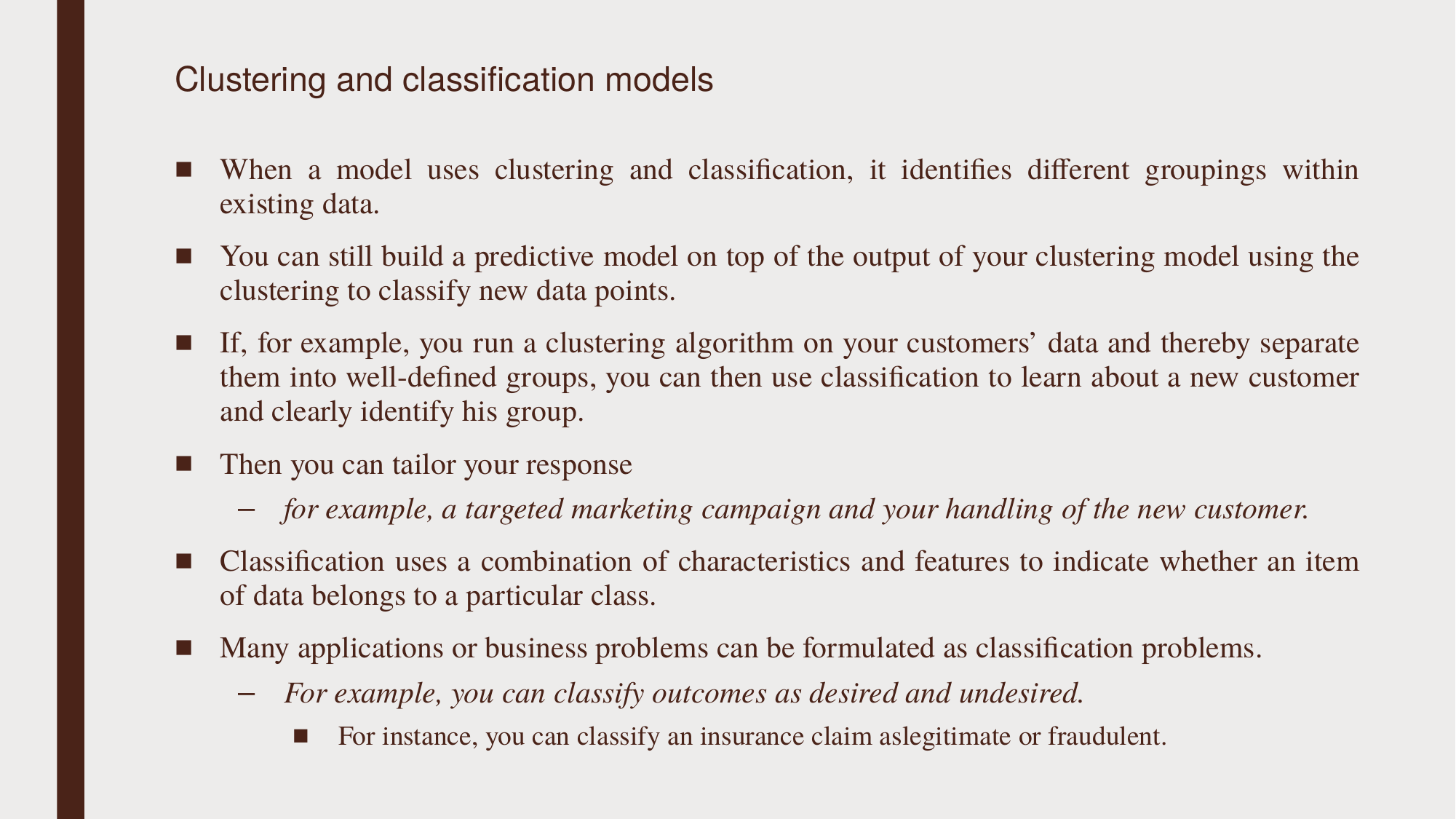

# Clustering and classification models
When a model uses clustering and classification, it identifies different groupings within existing data.
You can still build a predictive model on top of the output of your clustering model using the clustering to classify new data points.
If, for example, you run a clustering algorithm on your customers’ data and thereby separate them into well-defined groups, you can then use classification to learn about a new customer and clearly identify his group.
Then you can tailor your response
for example, a targeted marketing campaign and your handling of the new customer.
Classification uses a combination of characteristics and features to indicate whether an item of data belongs to a particular class.
Many applications or business problems can be formulated as classification problems.
For example, you can classify outcomes as desired and undesired.
For instance, you can classify an insurance claim aslegitimate or fraudulent.